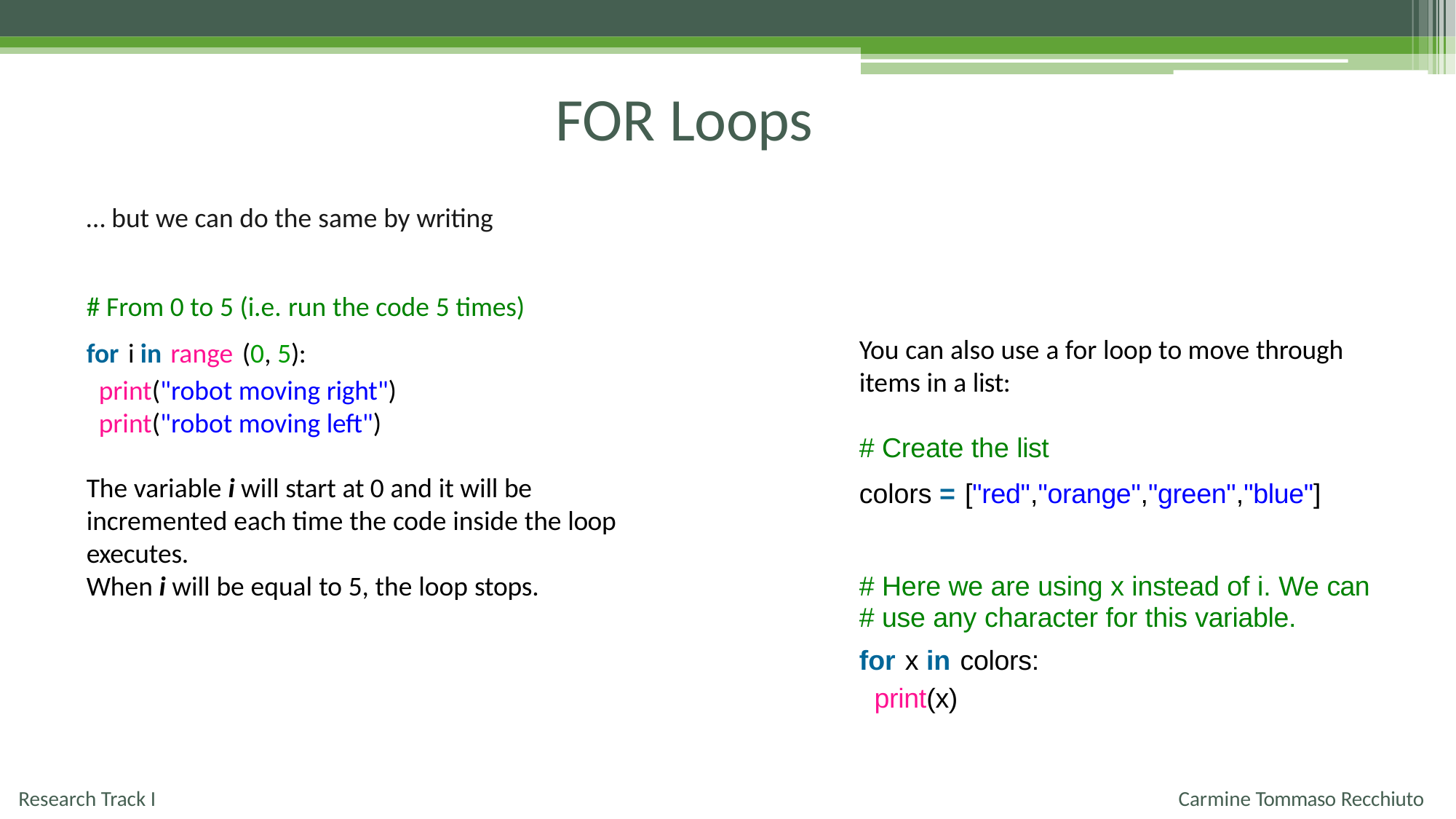

# FOR Loops
… but we can do the same by writing

# From 0 to 5 (i.e. run the code 5 times)
for i in range (0, 5):
print("robot moving right")
print("robot moving left")

The variable i will start at 0 and it will be incremented each time the code inside the loop executes.
When i will be equal to 5, the loop stops.
You can also use a for loop to move through items in a list:

# Create the list
colors = ["red","orange","green","blue"]

# Here we are using x instead of i. We can # use any character for this variable.
for x in colors:
print(x)
Research Track I
Carmine Tommaso Recchiuto